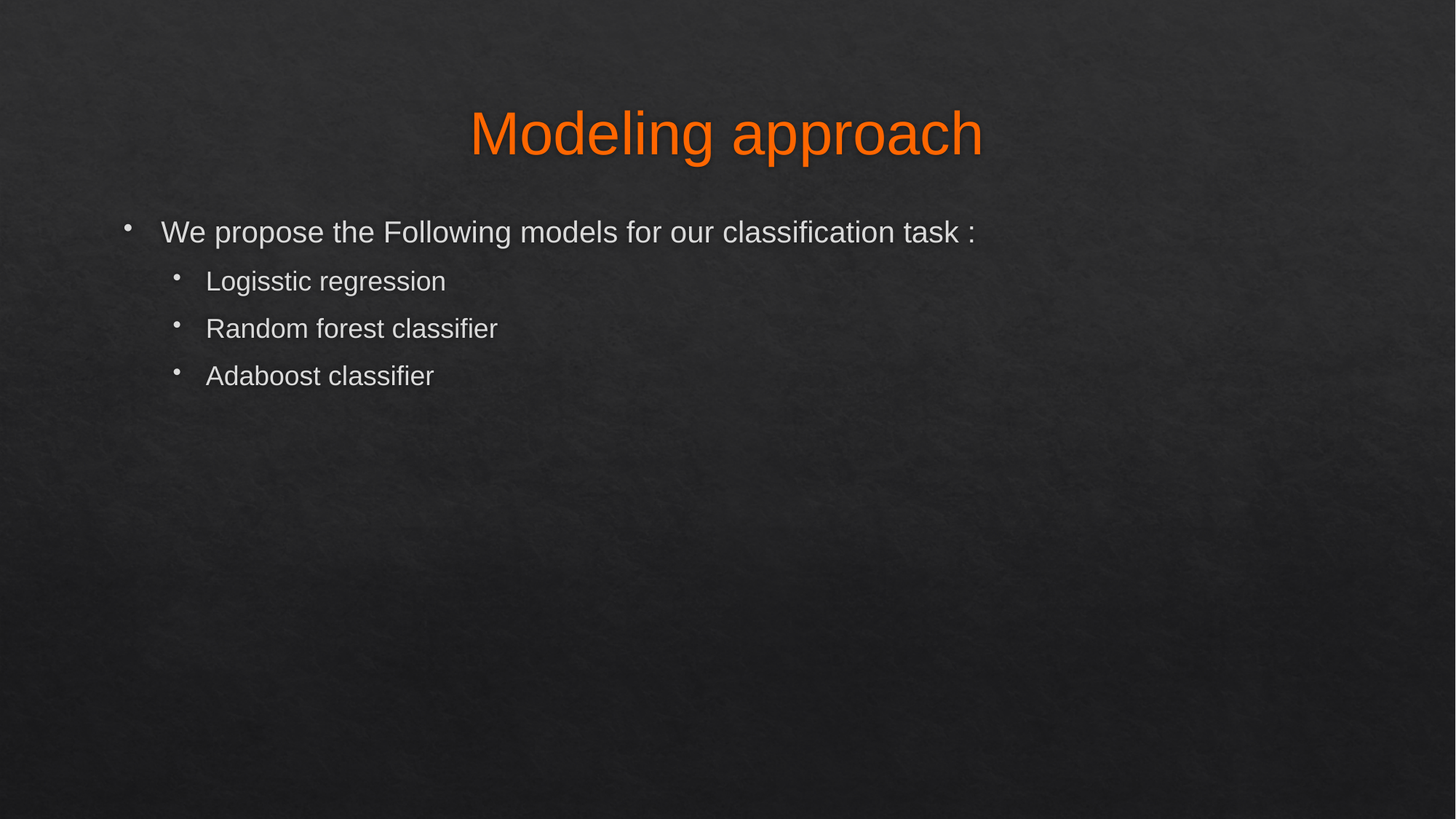

# Modeling approach
We propose the Following models for our classification task :
Logisstic regression
Random forest classifier
Adaboost classifier